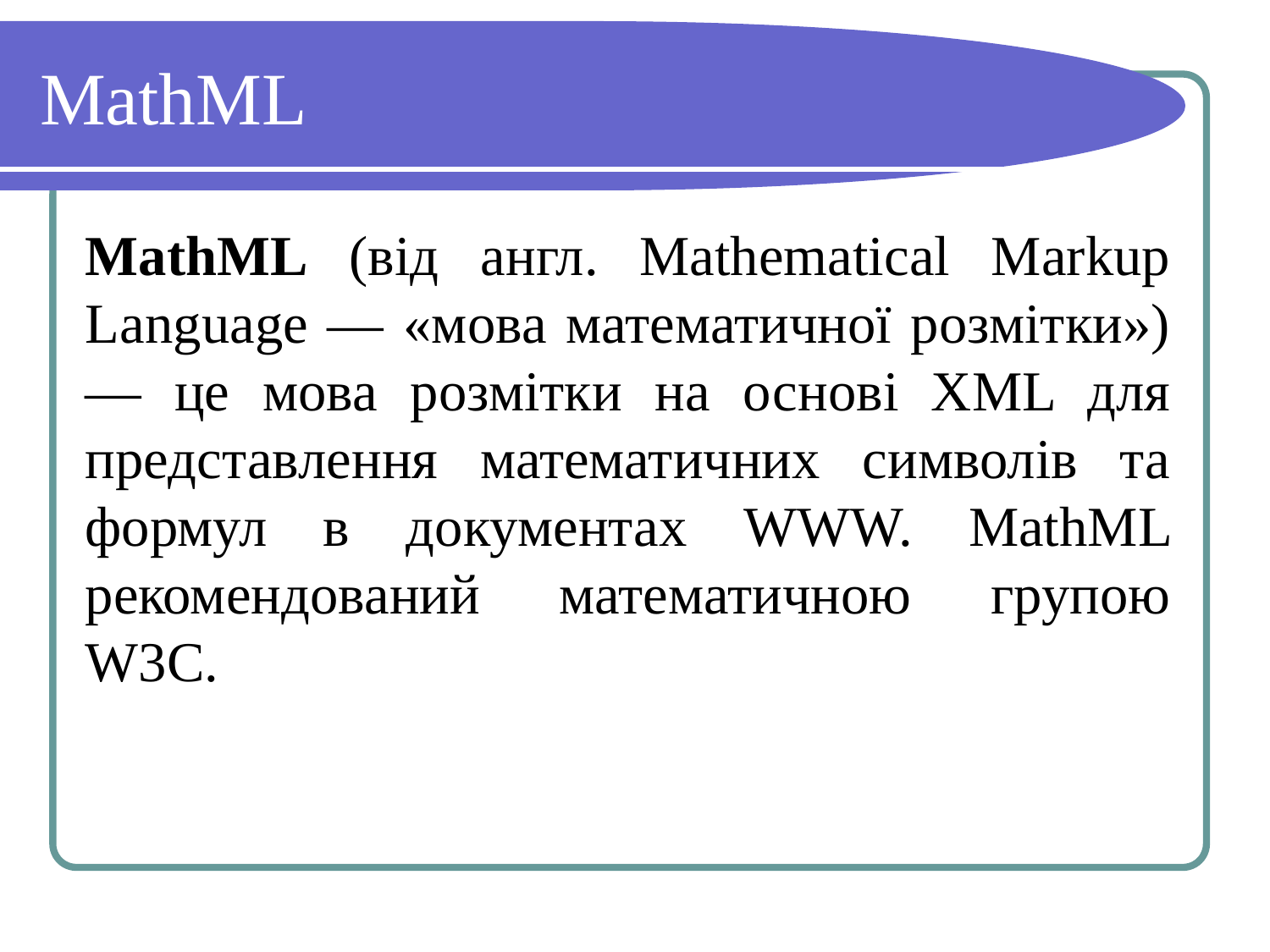

# MathML
MathML (від англ. Mathematical Markup Language — «мова математичної розмітки») — це мова розмітки на основі XML для представлення математичних символів та формул в документах WWW. MathML рекомендований математичною групою W3C.